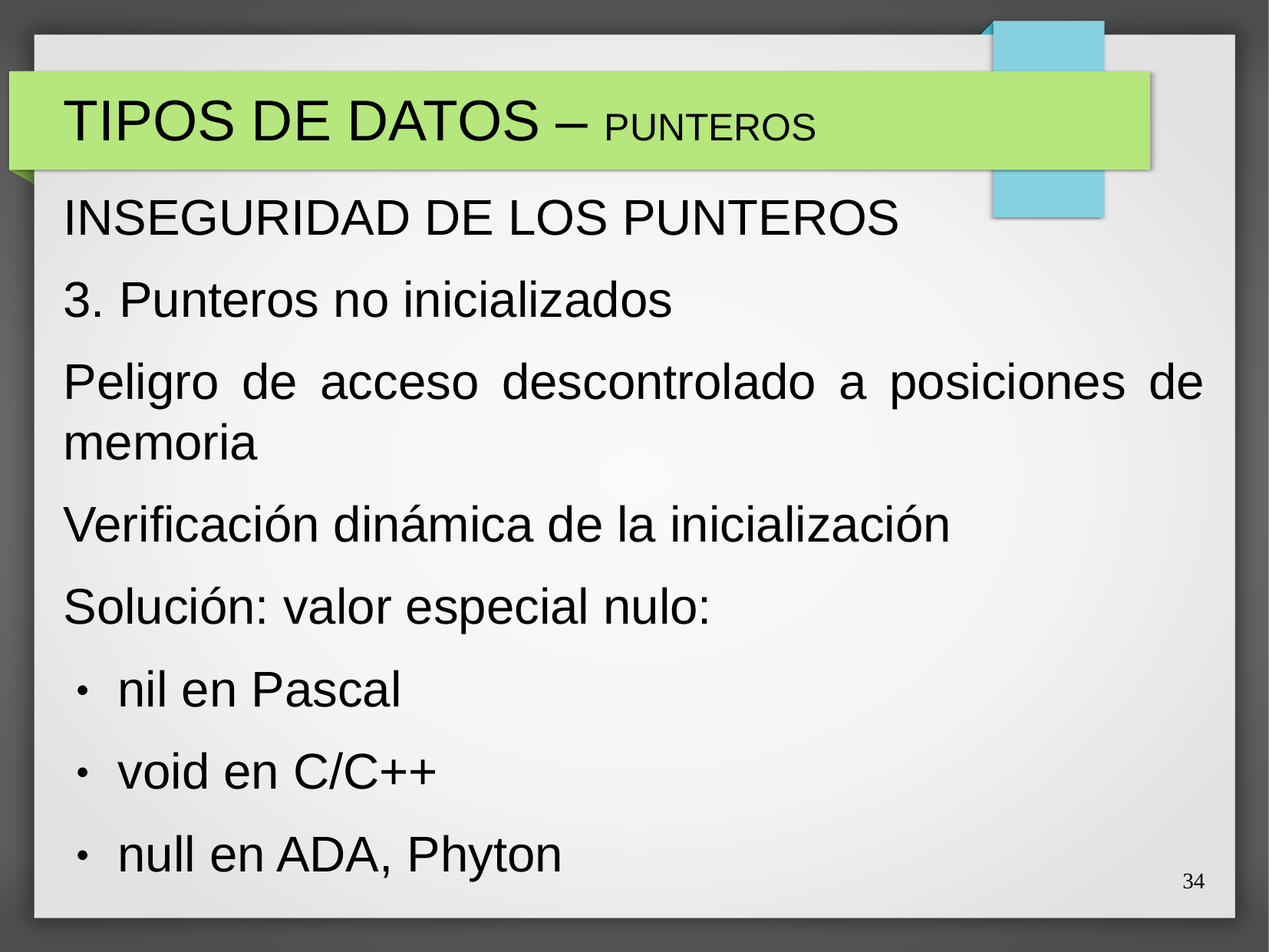

# TIPOS DE DATOS – PUNTEROS
INSEGURIDAD DE LOS PUNTEROS
3. Punteros no inicializados
Peligro de acceso descontrolado a posiciones de memoria
Verificación dinámica de la inicialización
Solución: valor especial nulo:
nil en Pascal
void en C/C++
null en ADA, Phyton

34